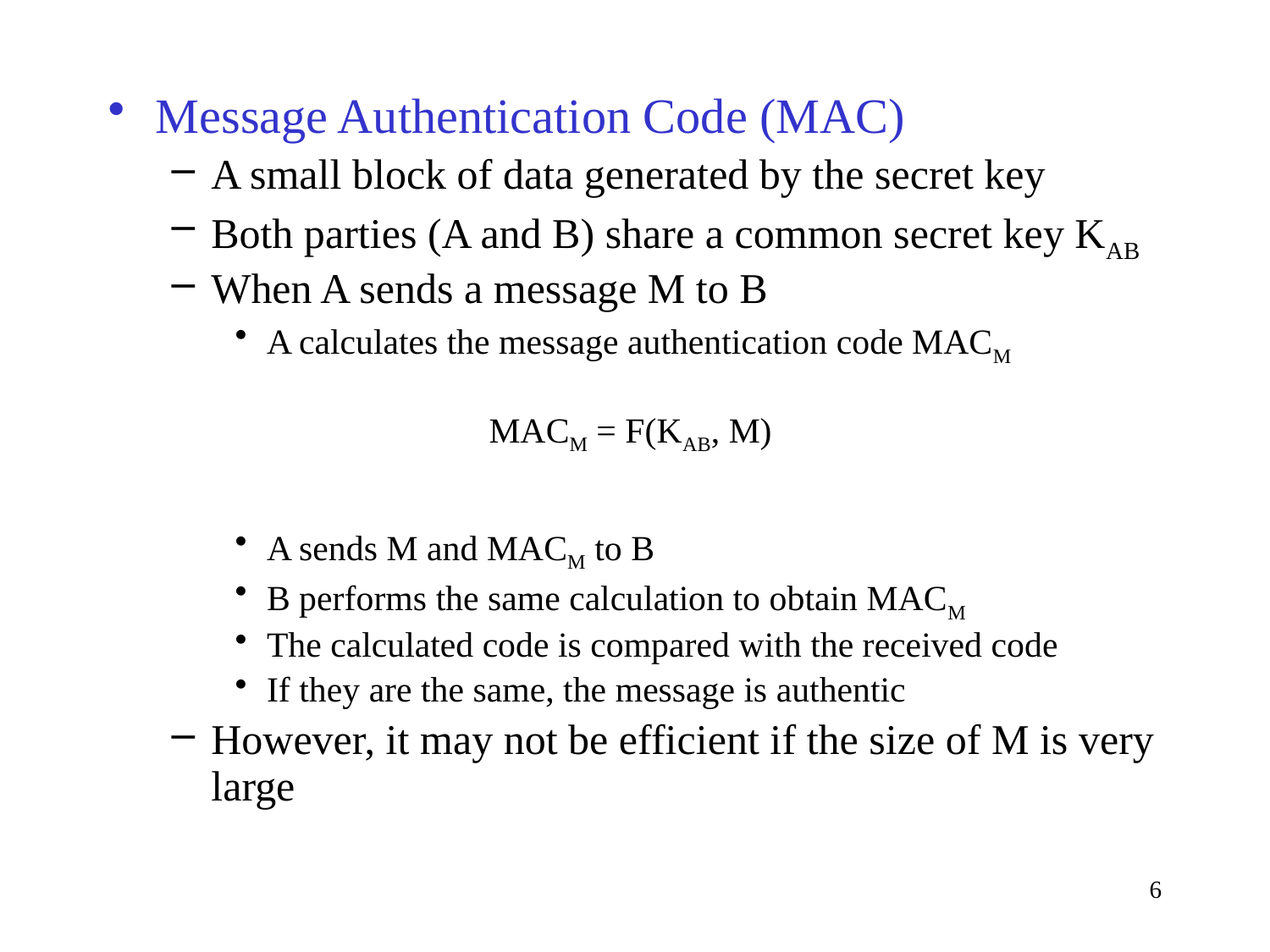

Message Authentication Code (MAC)
A small block of data generated by the secret key
Both parties (A and B) share a common secret key KAB
When A sends a message M to B
A calculates the message authentication code MACM
		MACM = F(KAB, M)

A sends M and MACM to B
B performs the same calculation to obtain MACM
The calculated code is compared with the received code
If they are the same, the message is authentic
However, it may not be efficient if the size of M is very large

6